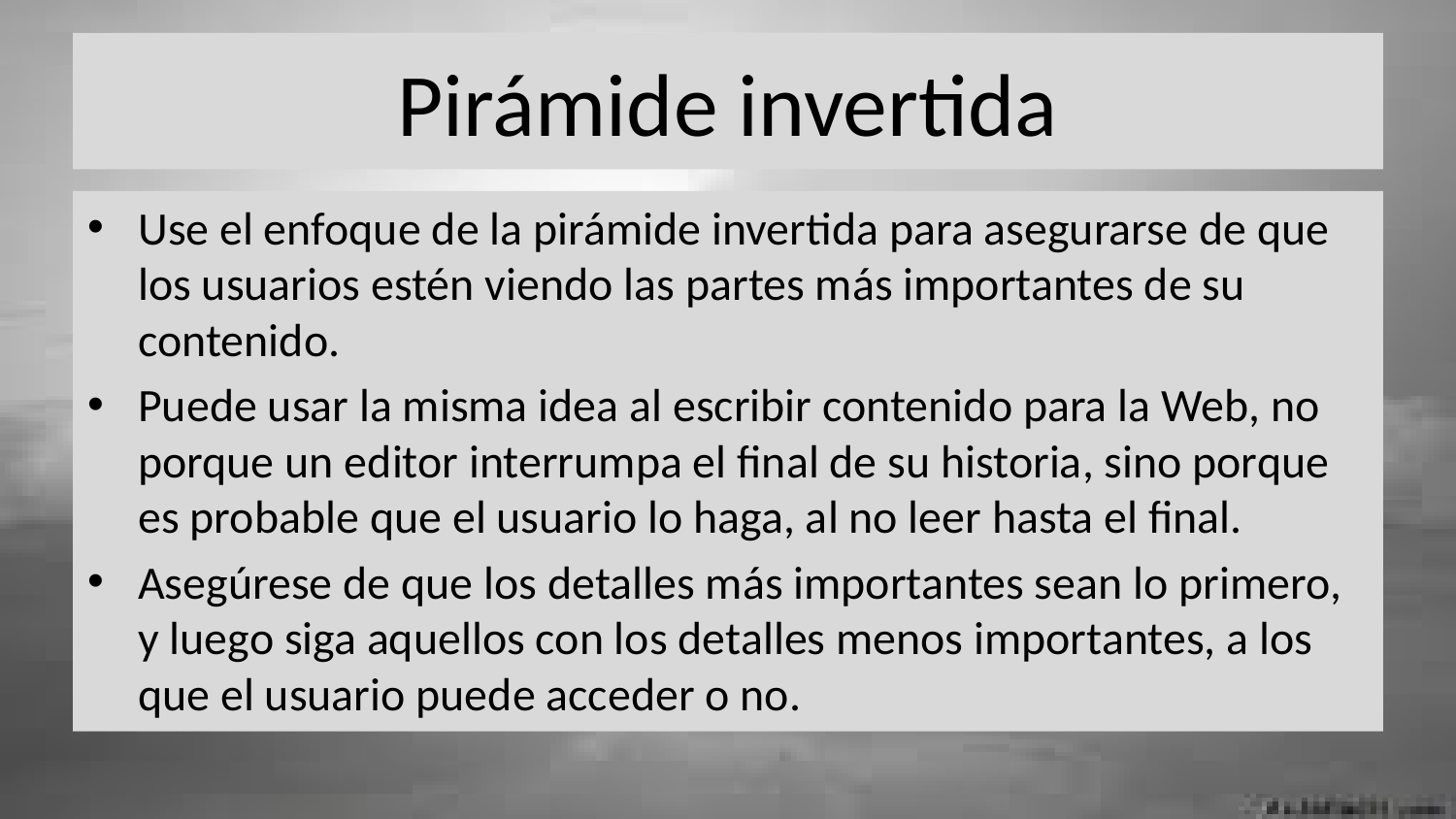

# Pirámide invertida
Use el enfoque de la pirámide invertida para asegurarse de que los usuarios estén viendo las partes más importantes de su contenido.
Puede usar la misma idea al escribir contenido para la Web, no porque un editor interrumpa el final de su historia, sino porque es probable que el usuario lo haga, al no leer hasta el final.
Asegúrese de que los detalles más importantes sean lo primero, y luego siga aquellos con los detalles menos importantes, a los que el usuario puede acceder o no.